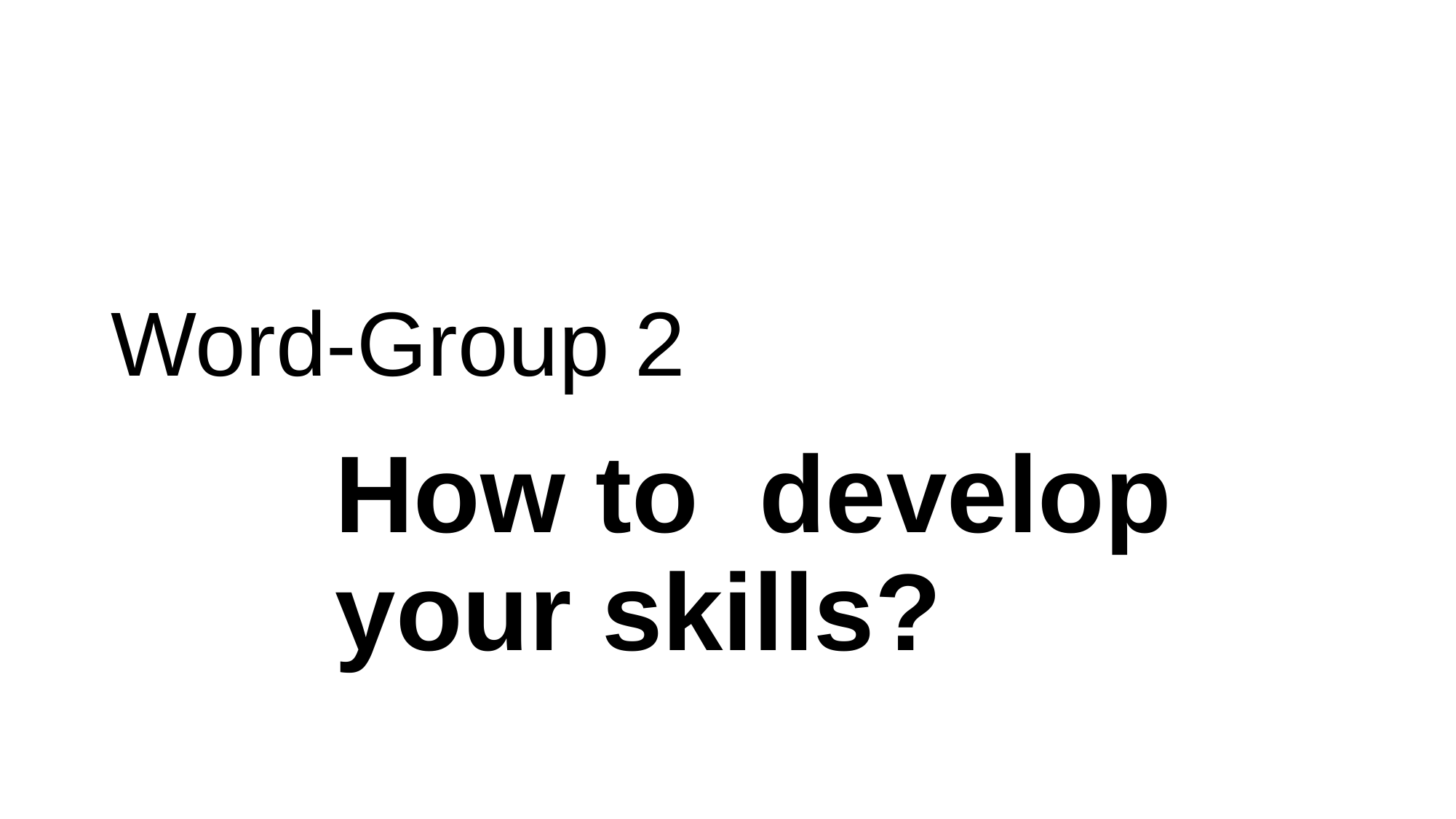

# Word-Group 2
How to  develop your skills?